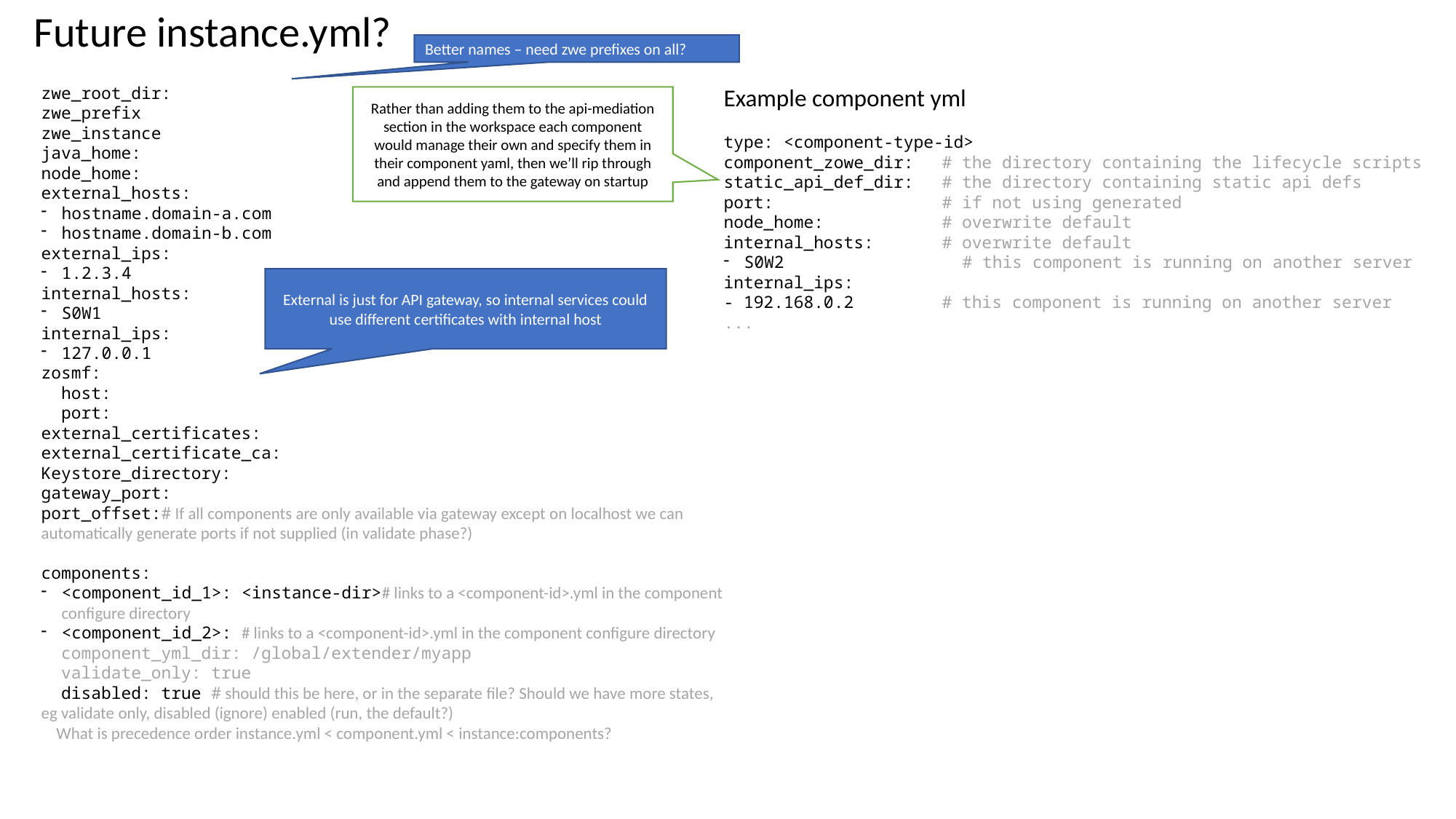

# Future instance.yml?
Better names – need zwe prefixes on all?
Example component yml

type: <component-type-id>
component_zowe_dir: 	# the directory containing the lifecycle scripts
static_api_def_dir: 	# the directory containing static api defs
port: 	     	# if not using generated
node_home:		# overwrite default
internal_hosts: 	# overwrite default
S0W2          	# this component is running on another server
internal_ips:
- 192.168.0.2 	# this component is running on another server
...
zwe_root_dir:
zwe_prefix
zwe_instance
java_home:
node_home:
external_hosts:
hostname.domain-a.com
hostname.domain-b.com
external_ips:
1.2.3.4
internal_hosts:
S0W1
internal_ips:
127.0.0.1
zosmf:
  host:
  port:
external_certificates:
external_certificate_ca:
Keystore_directory:
gateway_port:
port_offset:# If all components are only available via gateway except on localhost we can automatically generate ports if not supplied (in validate phase?)

components:
<component_id_1>: <instance-dir># links to a <component-id>.yml in the component configure directory
<component_id_2>: # links to a <component-id>.yml in the component configure directory
  component_yml_dir: /global/extender/myapp
  validate_only: true
  disabled: true # should this be here, or in the separate file? Should we have more states, eg validate only, disabled (ignore) enabled (run, the default?)
    What is precedence order instance.yml < component.yml < instance:components?
Rather than adding them to the api-mediation section in the workspace each component would manage their own and specify them in their component yaml, then we’ll rip through and append them to the gateway on startup
External is just for API gateway, so internal services could use different certificates with internal host